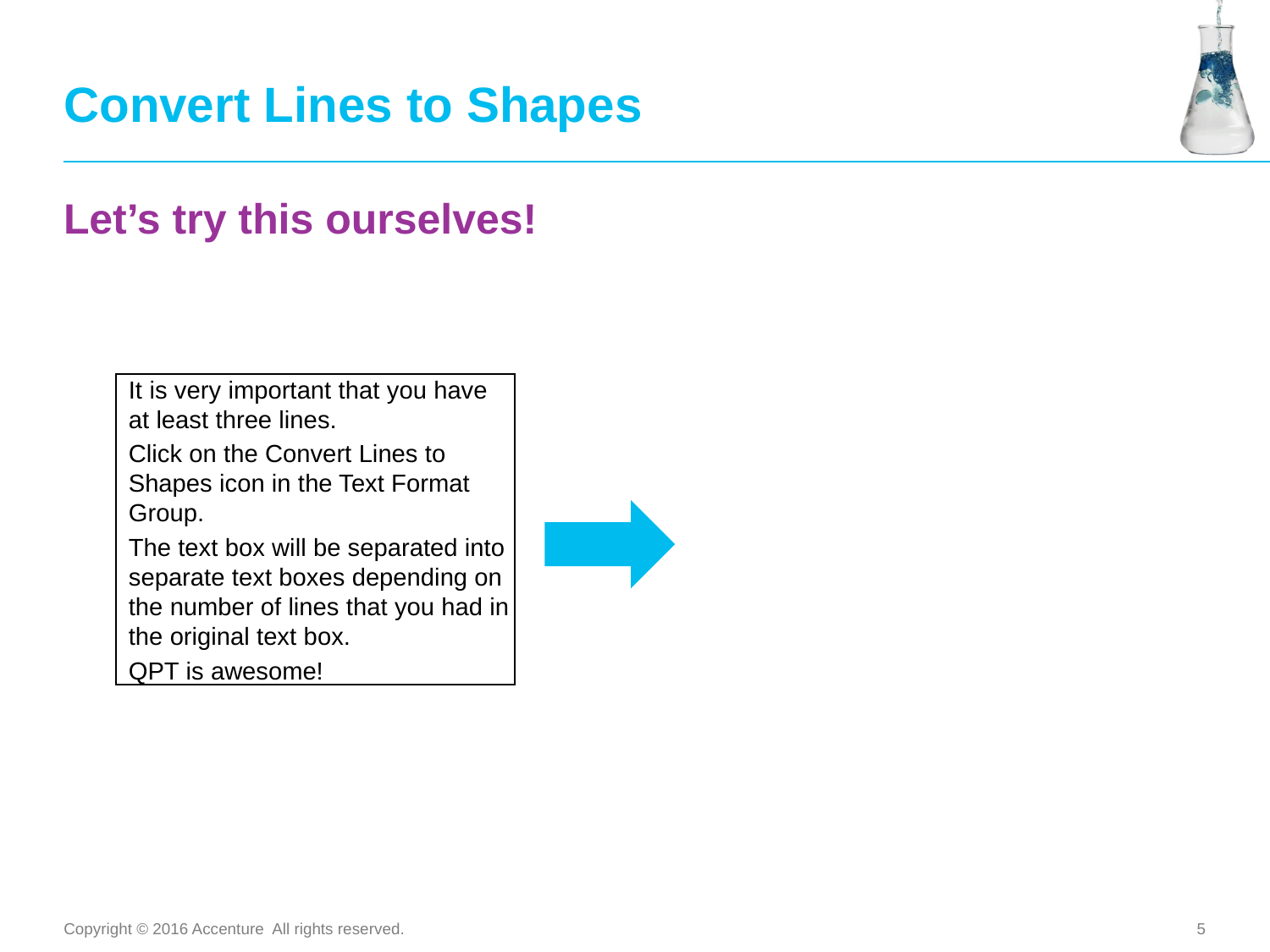

# Convert Lines to Shapes
Let’s try this ourselves!
It is very important that you have at least three lines.
Click on the Convert Lines to Shapes icon in the Text Format Group.
The text box will be separated into separate text boxes depending on the number of lines that you had in the original text box.
QPT is awesome!